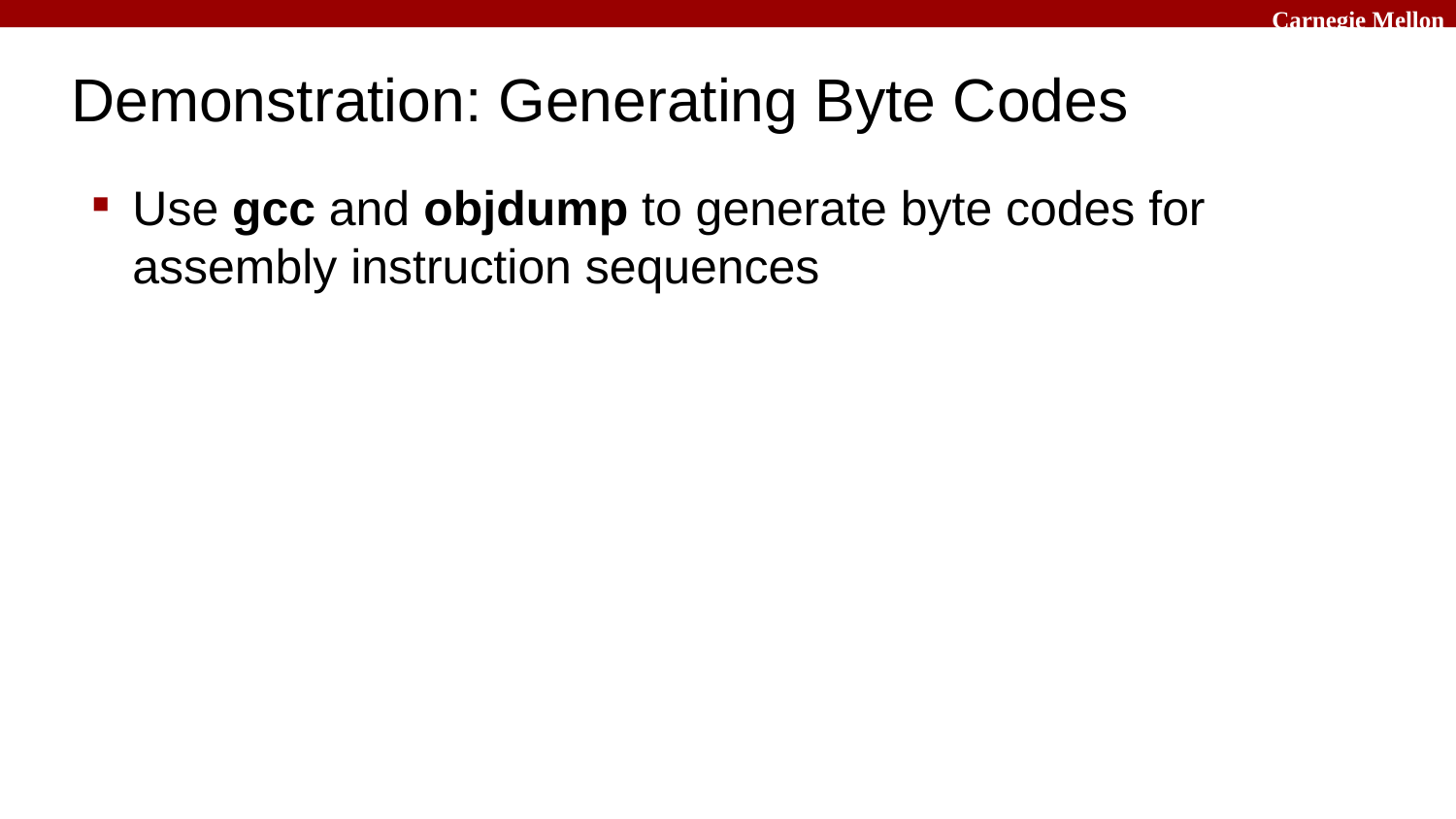

# Demonstration: Generating Byte Codes
Use gcc and objdump to generate byte codes for assembly instruction sequences